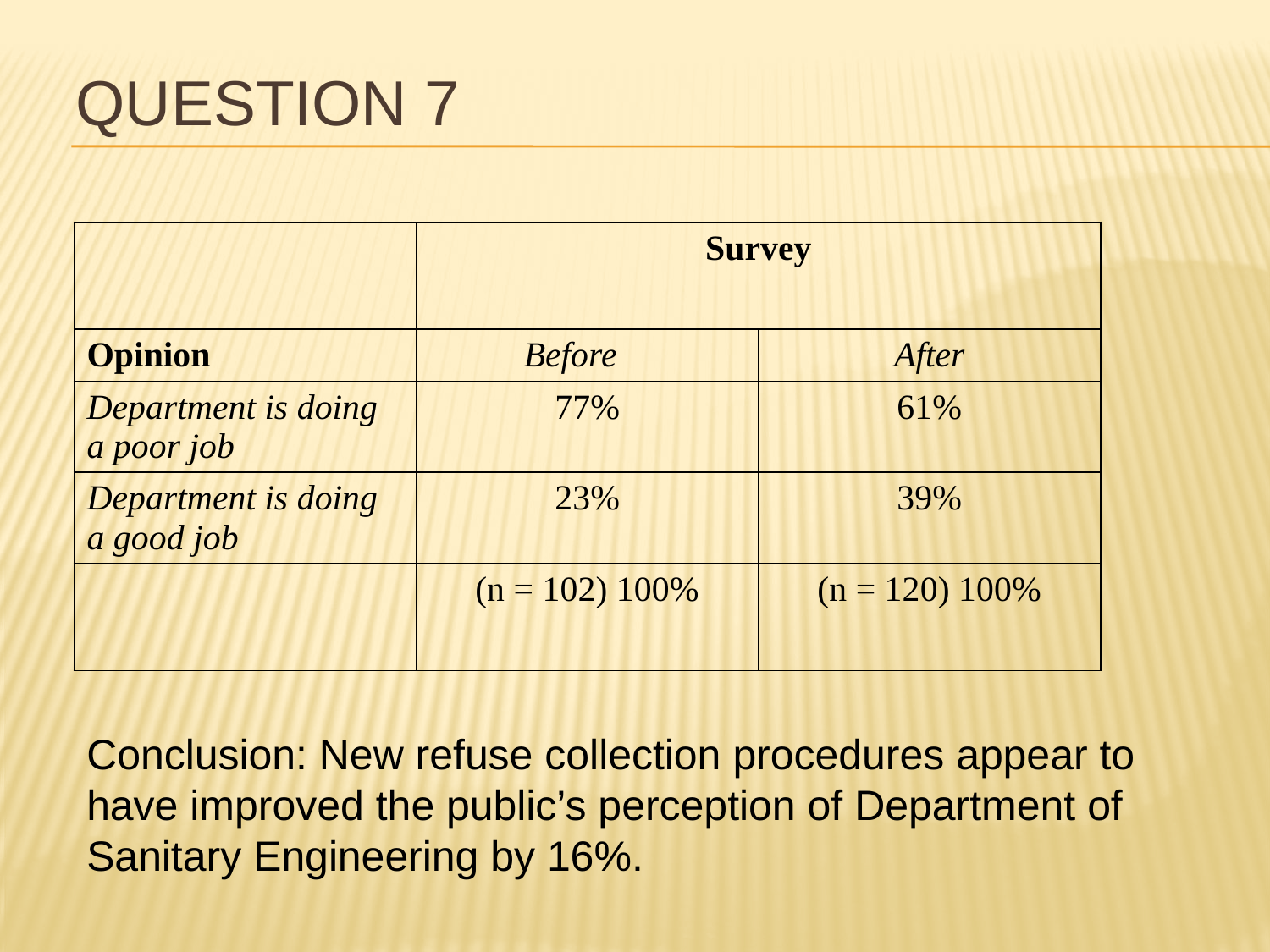

# Question 7
|  | Survey |  |
| --- | --- | --- |
| Opinion | Before | After |
| Department is doing a poor job | 77% | 61% |
| Department is doing a good job | 23% | 39% |
|  | (n = 102) 100% | (n = 120) 100% |
Conclusion: New refuse collection procedures appear to have improved the public’s perception of Department of Sanitary Engineering by 16%.